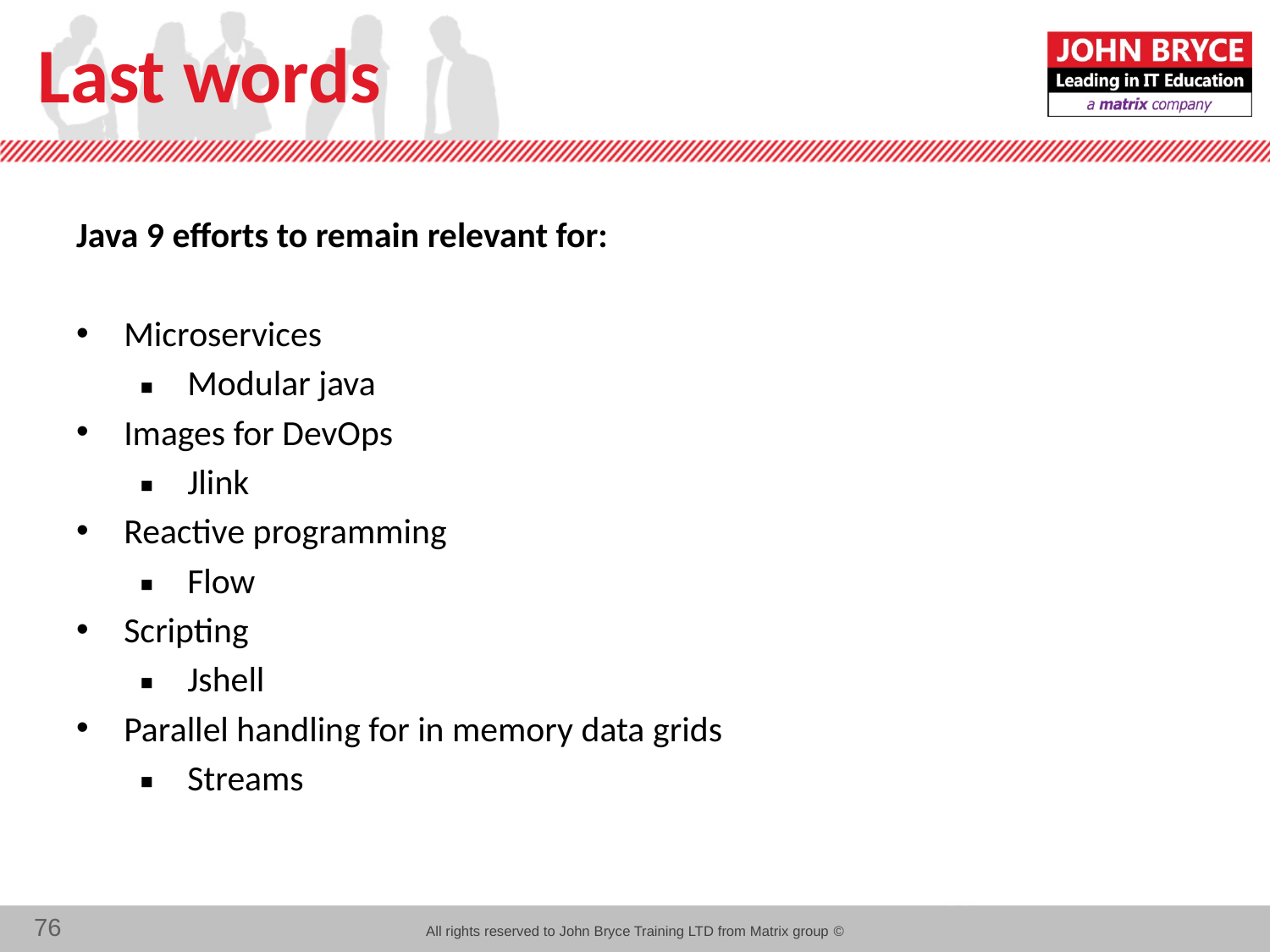

# Last words
Java 9 efforts to remain relevant for:

Microservices
Modular java
Images for DevOps
Jlink
Reactive programming
Flow
Scripting
Jshell
Parallel handling for in memory data grids
Streams